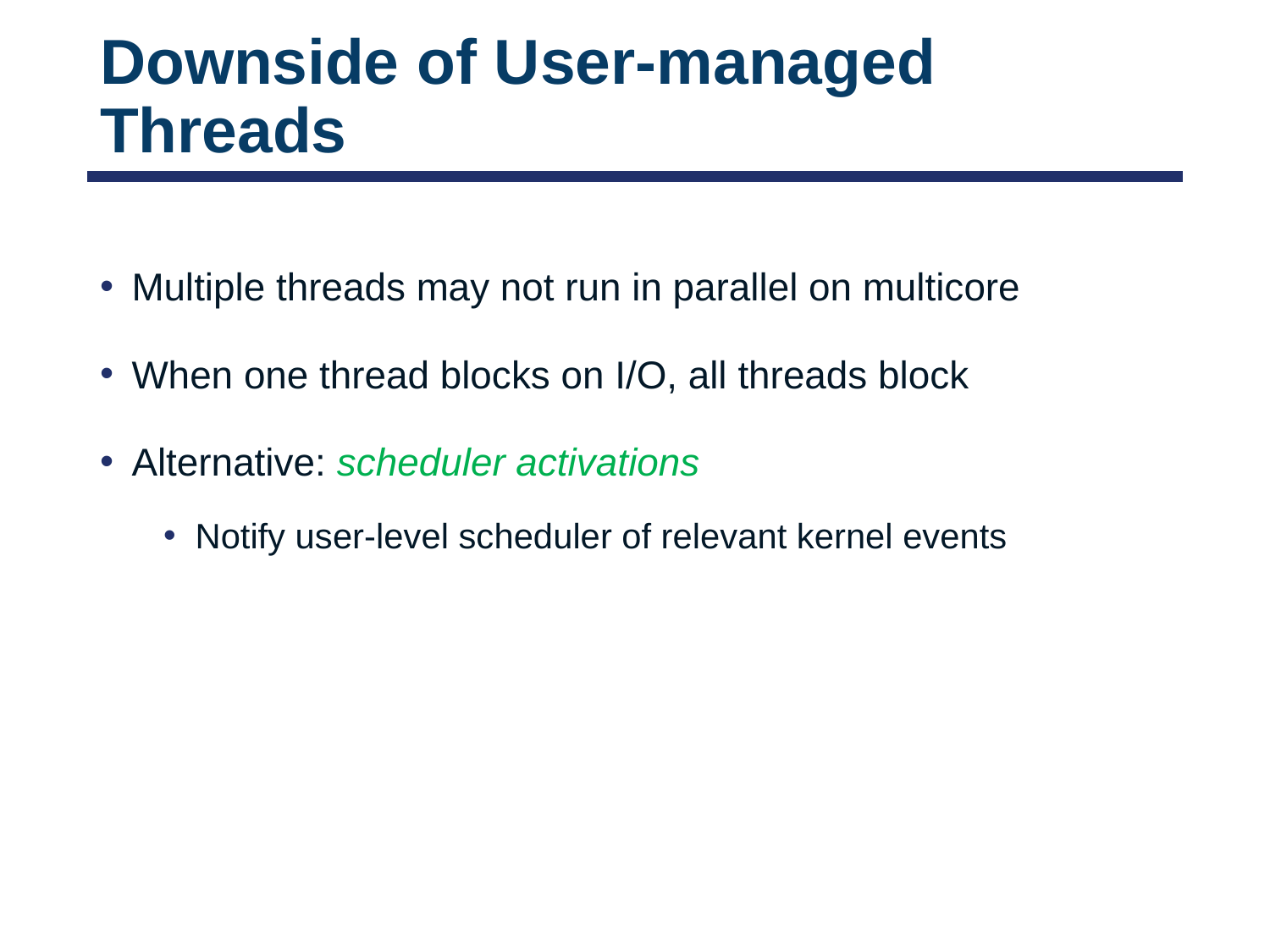

# Downside of User-managed Threads
Multiple threads may not run in parallel on multicore
When one thread blocks on I/O, all threads block
Alternative: scheduler activations
Notify user-level scheduler of relevant kernel events